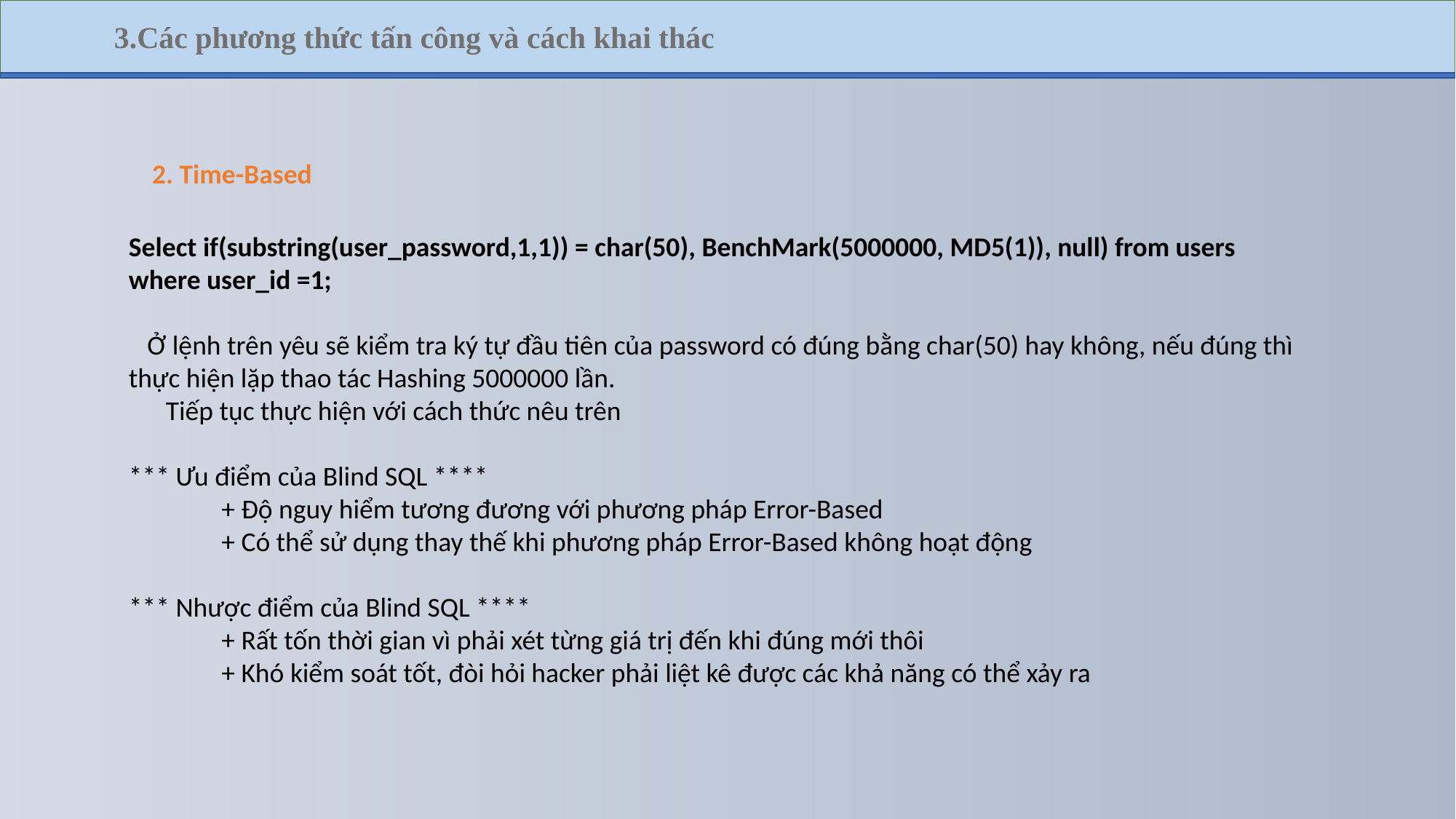

3.Các phương thức tấn công và cách khai thác

     2. Time-Based
Select if(substring(user_password,1,1)) = char(50), BenchMark(5000000, MD5(1)), null) from users where user_id =1;

   Ở lệnh trên yêu sẽ kiểm tra ký tự đầu tiên của password có đúng bằng char(50) hay không, nếu đúng thì thực hiện lặp thao tác Hashing 5000000 lần.
      Tiếp tục thực hiện với cách thức nêu trên

*** Ưu điểm của Blind SQL ****
               + Độ nguy hiểm tương đương với phương pháp Error-Based
               + Có thể sử dụng thay thế khi phương pháp Error-Based không hoạt động

*** Nhược điểm của Blind SQL ****
               + Rất tốn thời gian vì phải xét từng giá trị đến khi đúng mới thôi
               + Khó kiểm soát tốt, đòi hỏi hacker phải liệt kê được các khả năng có thể xảy ra